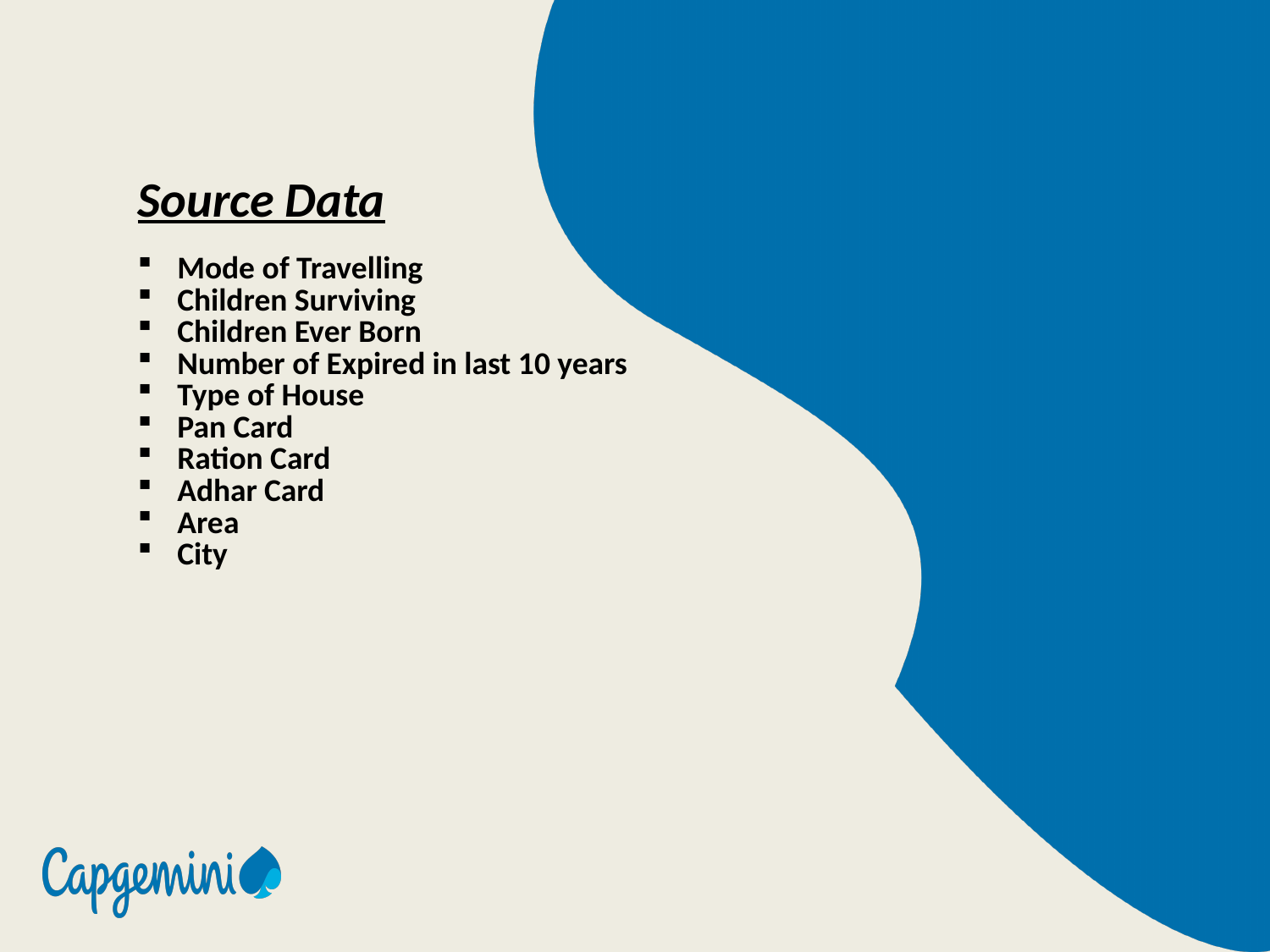

# Source Data
Mode of Travelling
Children Surviving
Children Ever Born
Number of Expired in last 10 years
Type of House
Pan Card
Ration Card
Adhar Card
Area
City